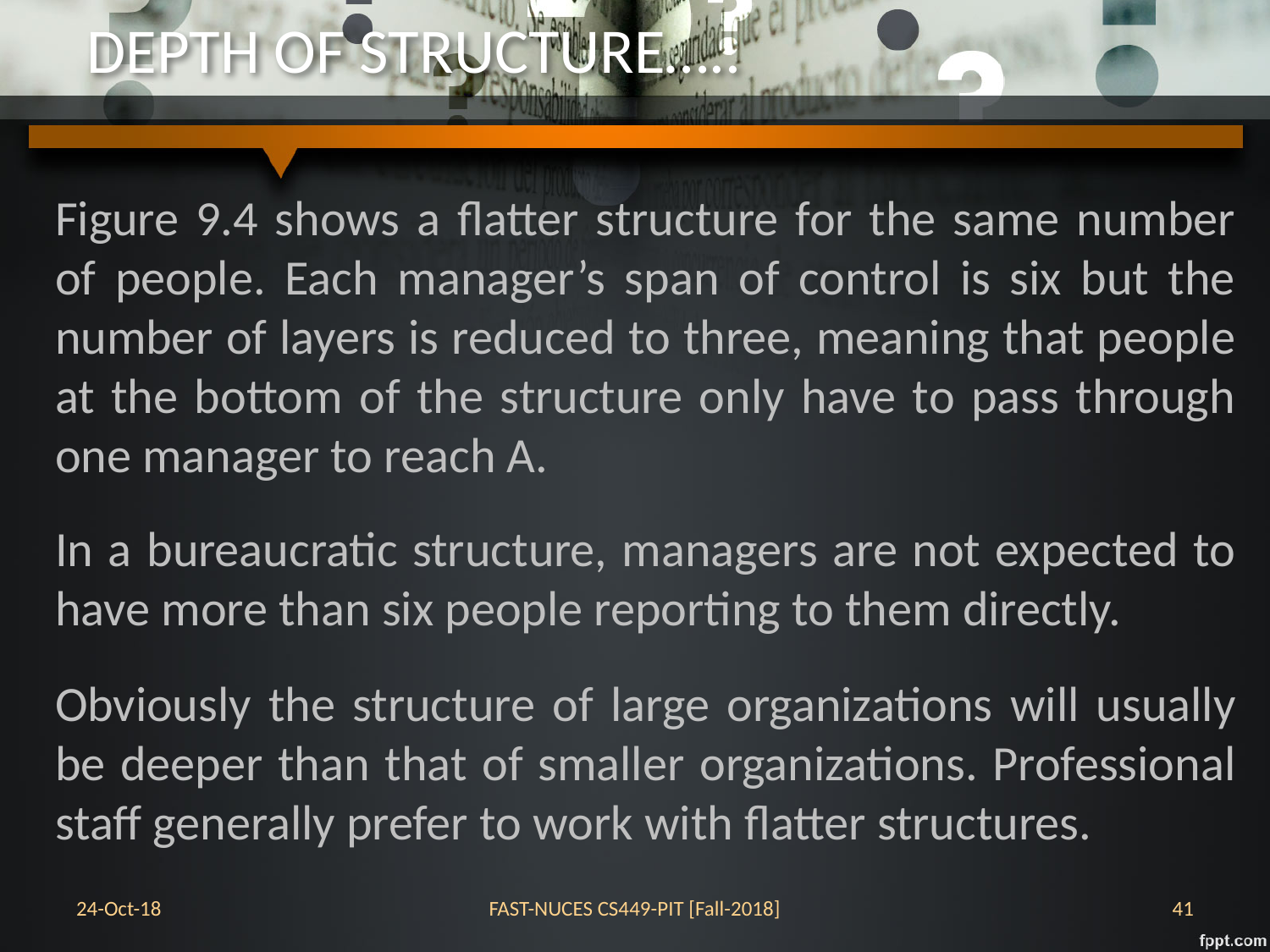

# DEPTH OF STRUCTURE…..
Figure 9.4 shows a flatter structure for the same number of people. Each manager’s span of control is six but the number of layers is reduced to three, meaning that people at the bottom of the structure only have to pass through one manager to reach A.

In a bureaucratic structure, managers are not expected to have more than six people reporting to them directly.

Obviously the structure of large organizations will usually be deeper than that of smaller organizations. Professional staff generally prefer to work with flatter structures.
24-Oct-18
FAST-NUCES CS449-PIT [Fall-2018]
41